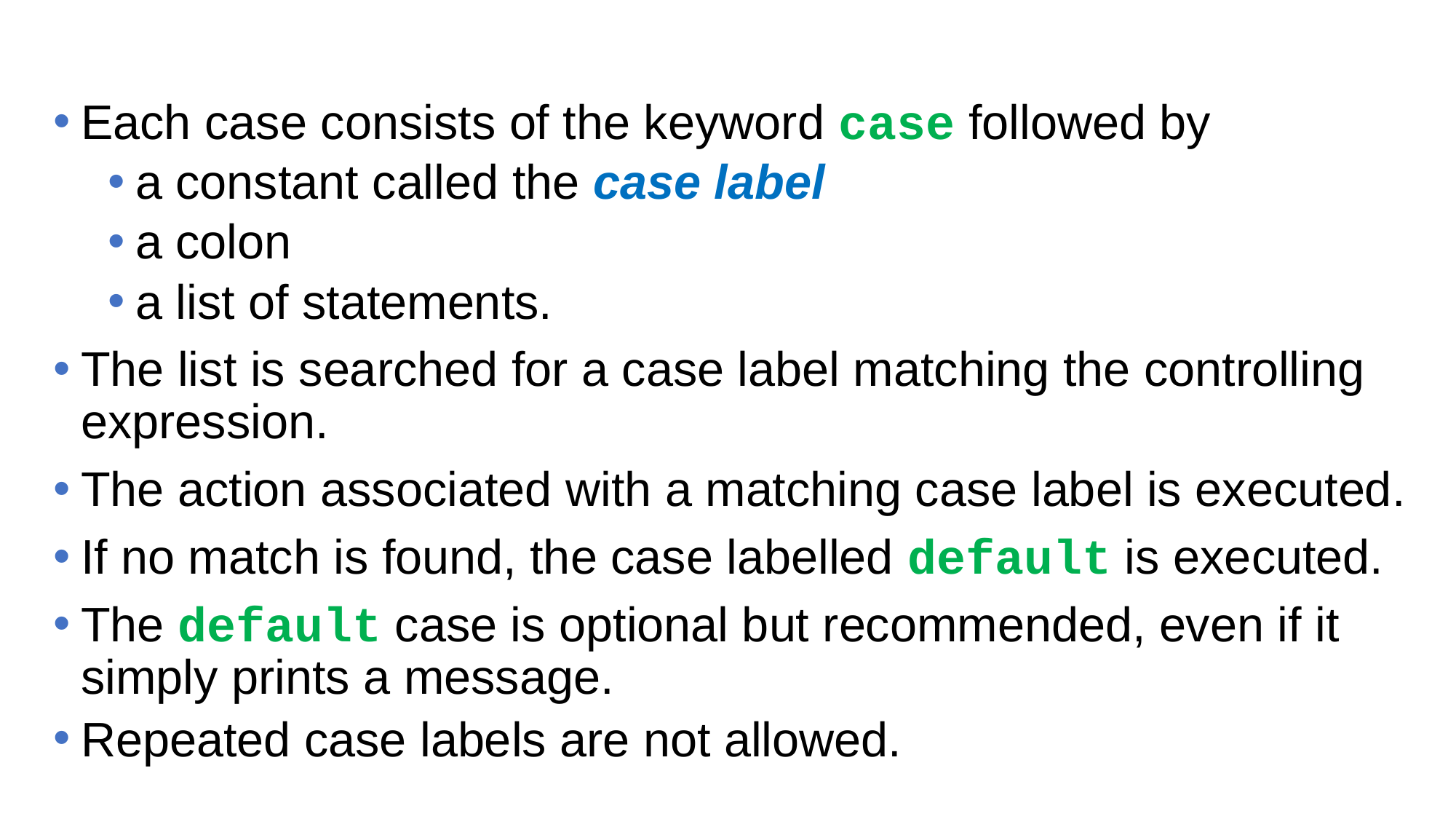

Each case consists of the keyword case followed by
a constant called the case label
a colon
a list of statements.
The list is searched for a case label matching the controlling expression.
The action associated with a matching case label is executed.
If no match is found, the case labelled default is executed.
The default case is optional but recommended, even if it simply prints a message.
Repeated case labels are not allowed.